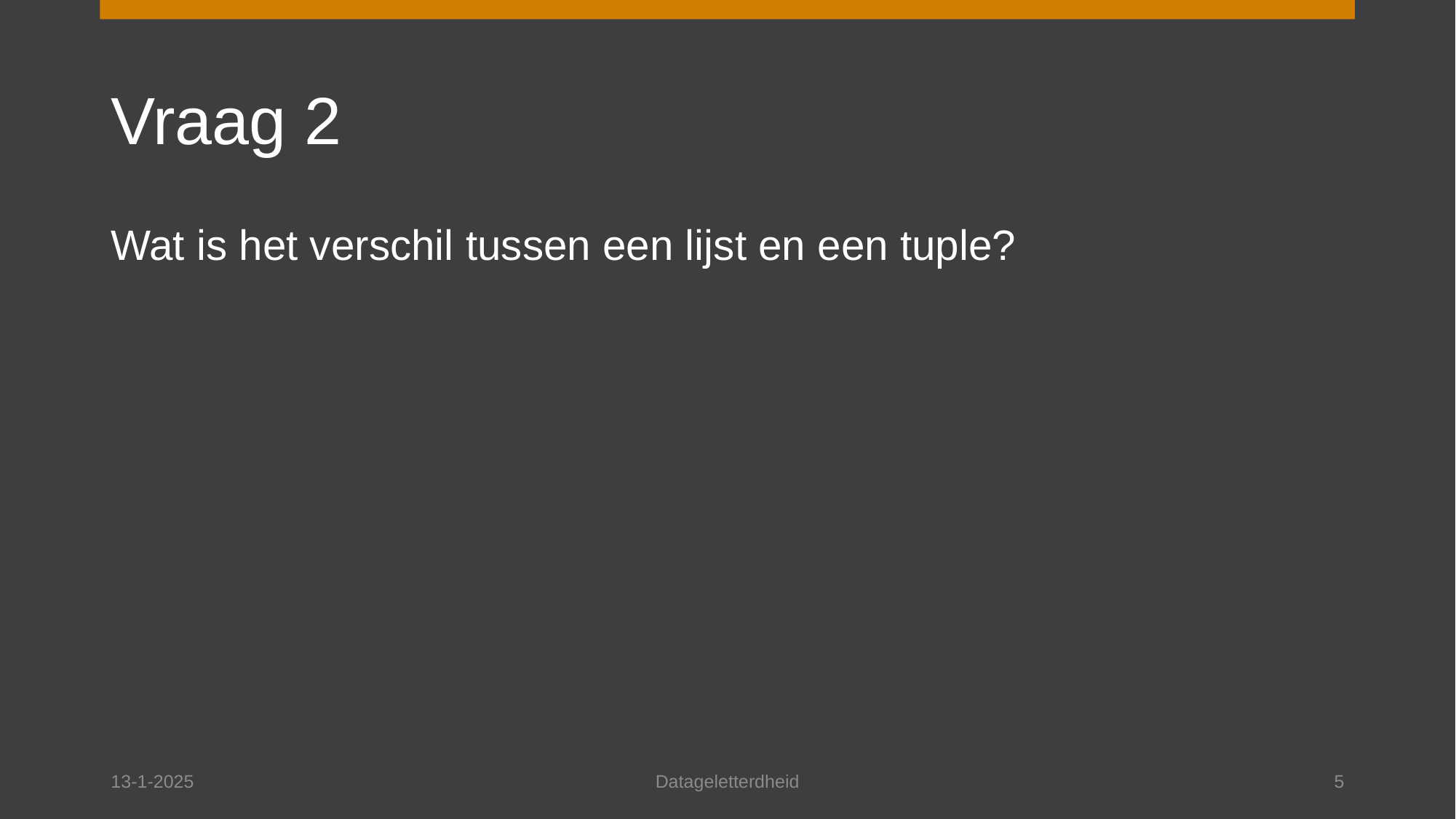

# Vraag 2
Wat is het verschil tussen een lijst en een tuple?

13-1-2025
Datageletterdheid
5